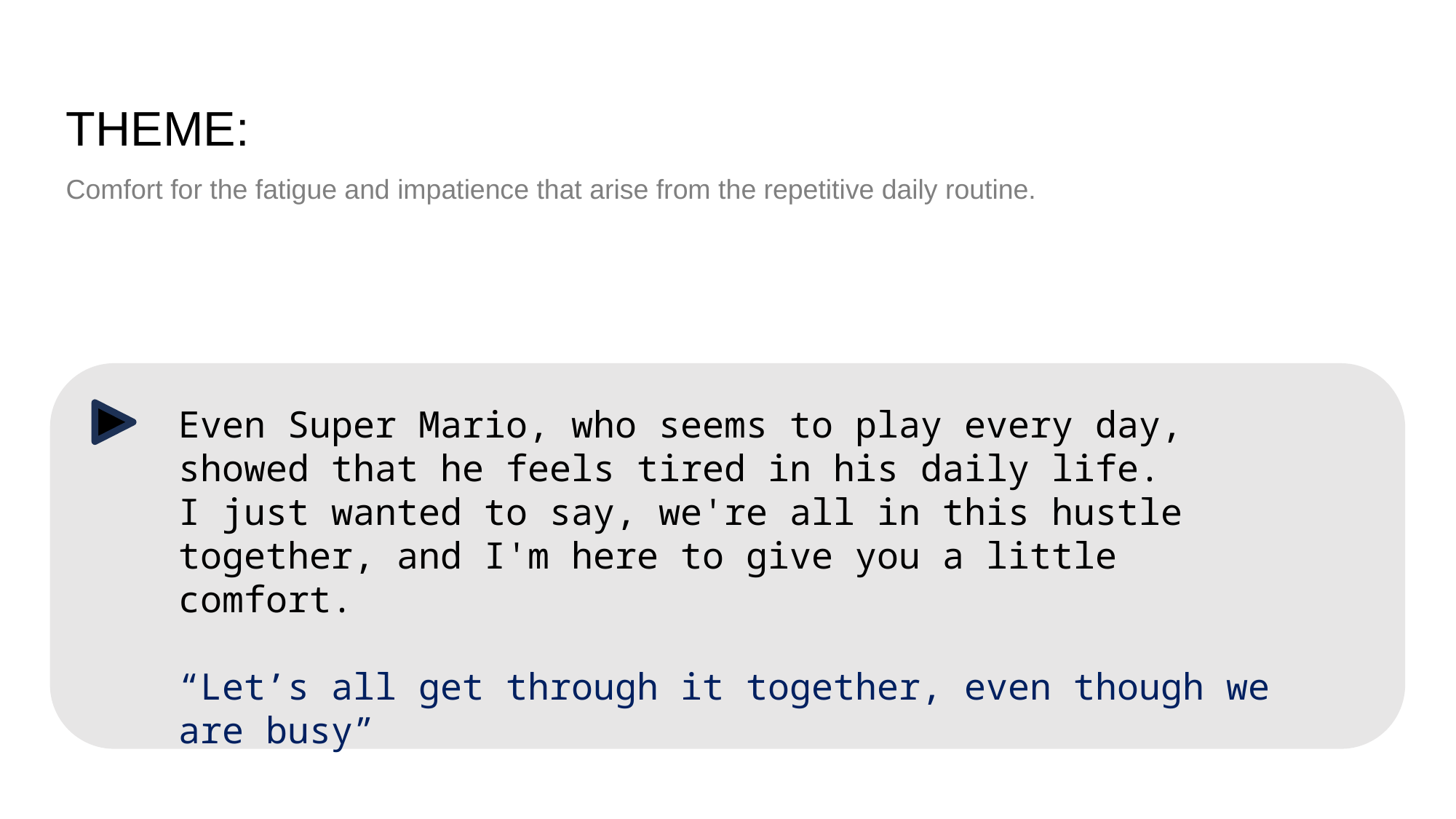

THEME:
Comfort for the fatigue and impatience that arise from the repetitive daily routine.

Even Super Mario, who seems to play every day, showed that he feels tired in his daily life.
I just wanted to say, we're all in this hustle together, and I'm here to give you a little comfort.

“Let’s all get through it together, even though we are busy”